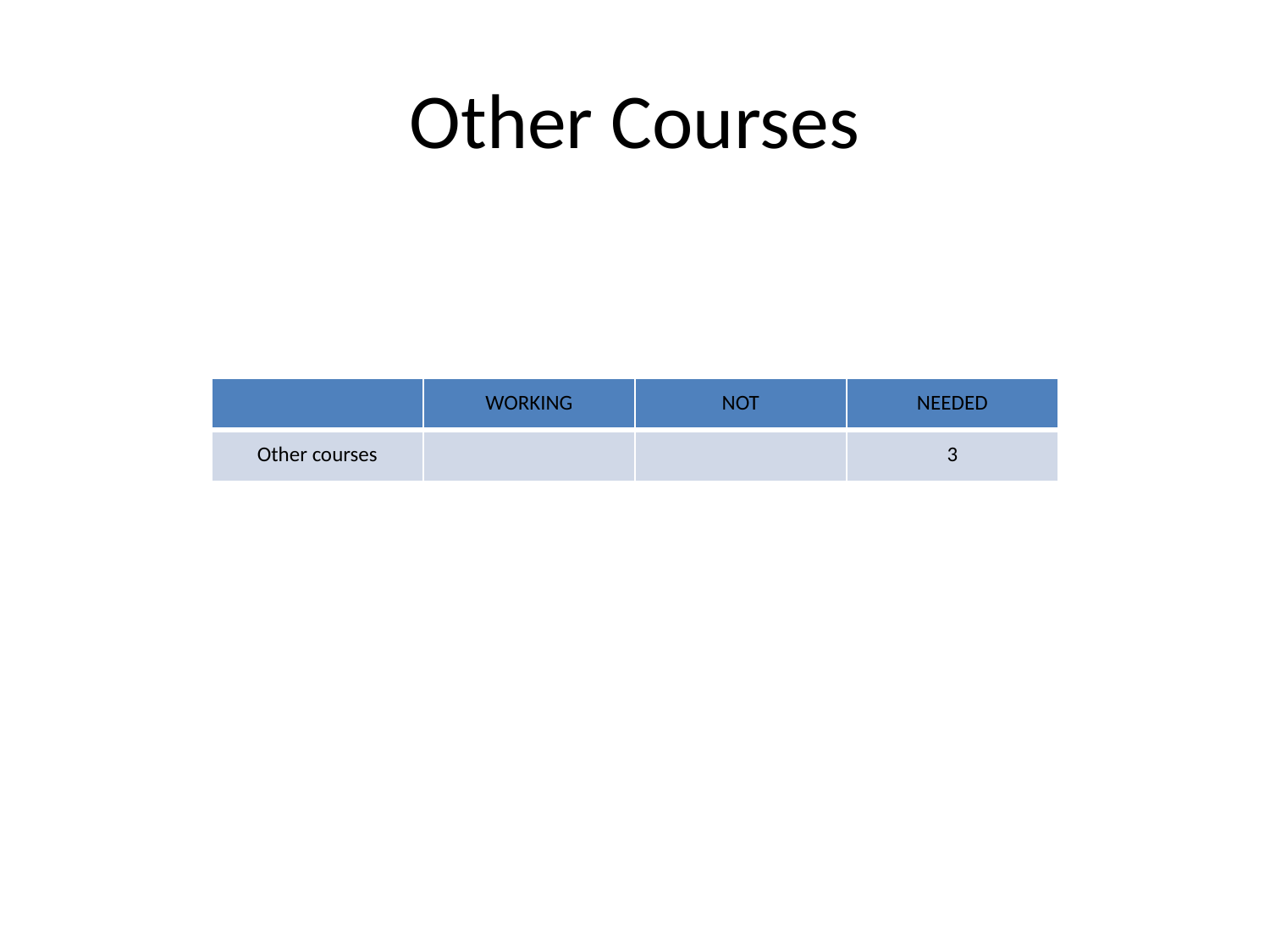

# Other Courses
|  | WORKING | NOT | NEEDED |
| --- | --- | --- | --- |
| Other courses |  |  | 3 |